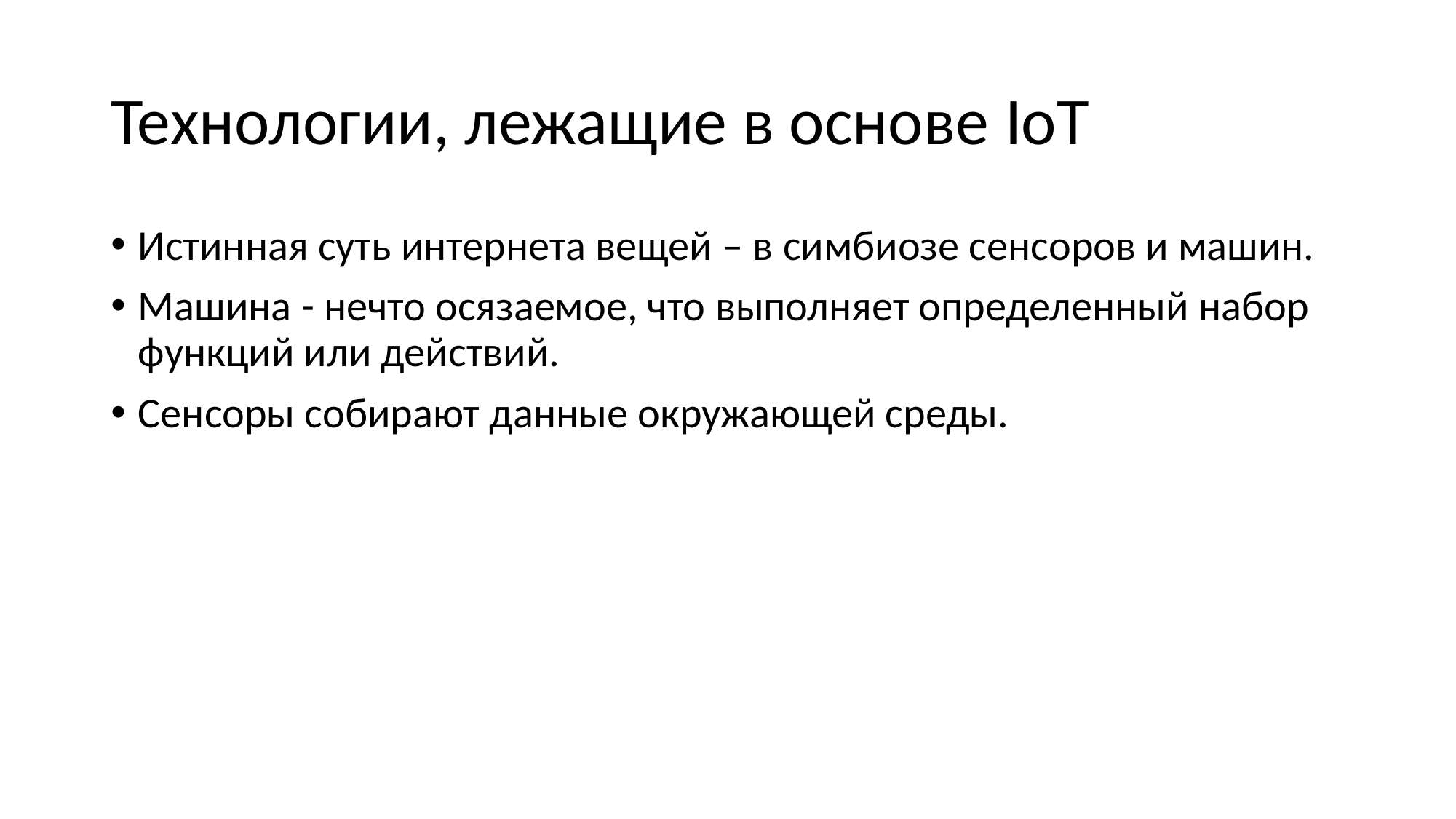

# Технологии, лежащие в основе IoT
Истинная суть интернета вещей – в симбиозе сенсоров и машин.
Машина - нечто осязаемое, что выполняет определенный набор функций или действий.
Сенсоры собирают данные окружающей среды.